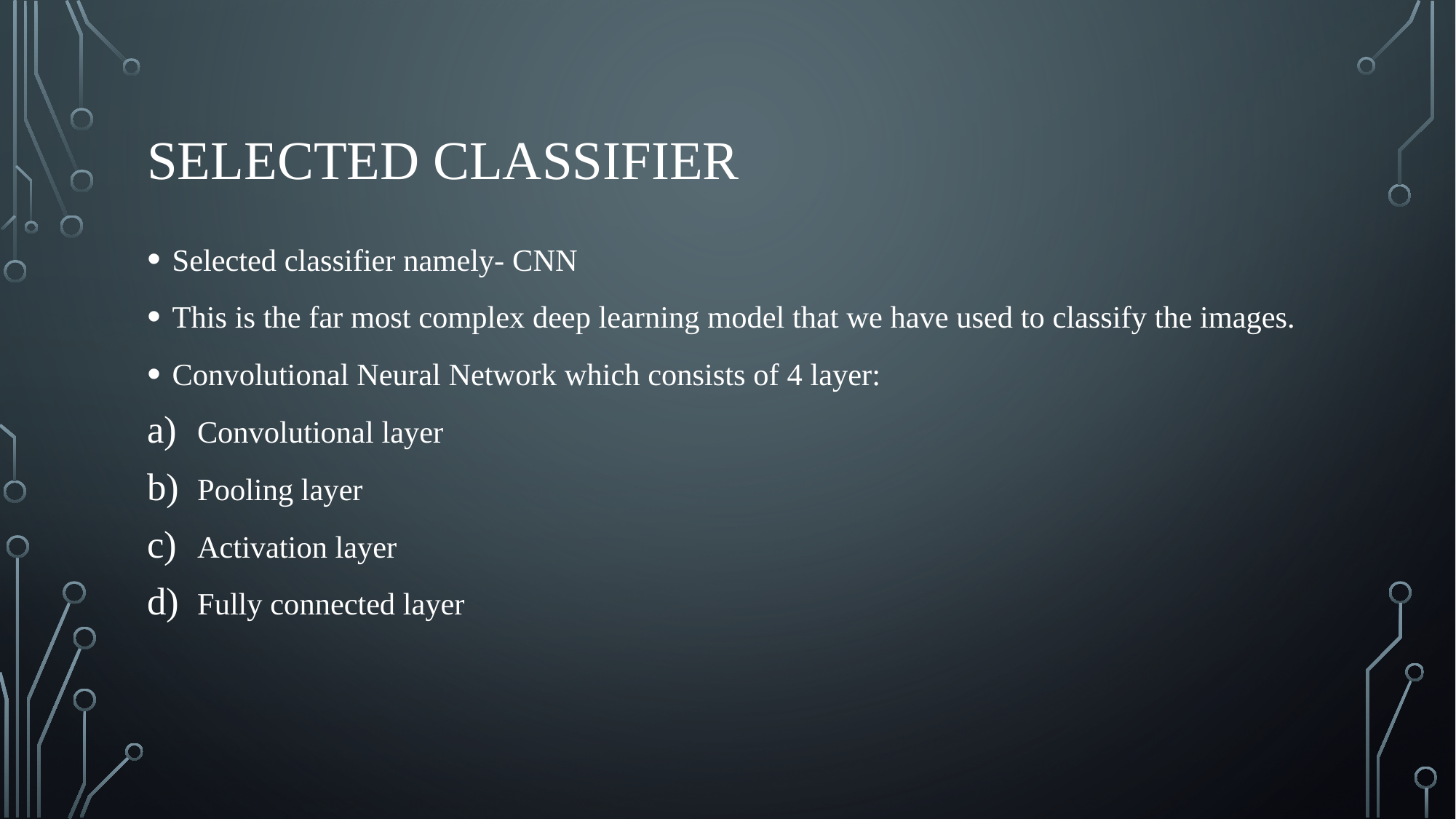

# SELECTED CLASSIFIER
Selected classifier namely- CNN
This is the far most complex deep learning model that we have used to classify the images.
Convolutional Neural Network which consists of 4 layer:
Convolutional layer
Pooling layer
Activation layer
Fully connected layer